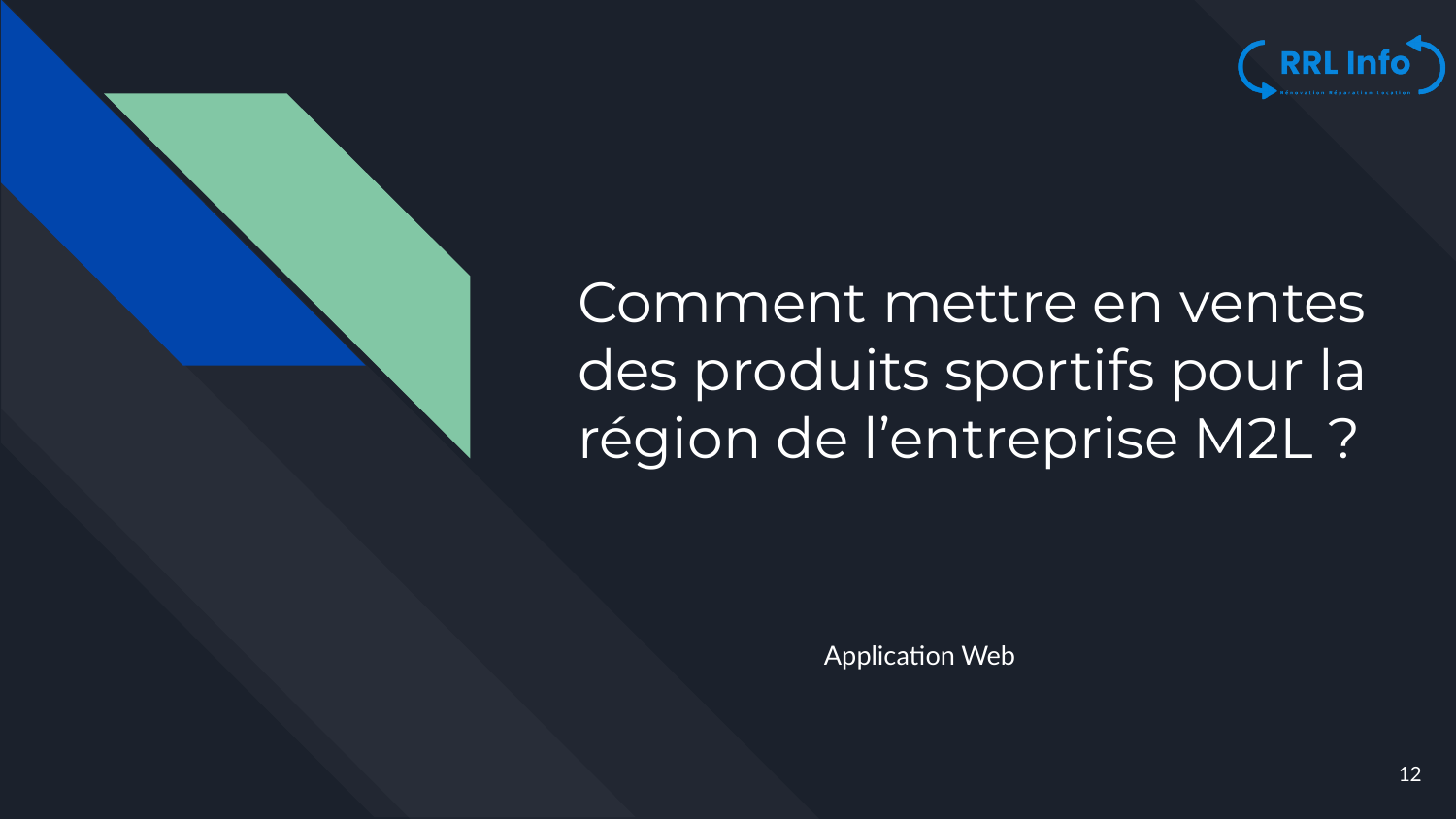

# Comment mettre en ventes des produits sportifs pour la région de l’entreprise M2L ?
Application Web
12